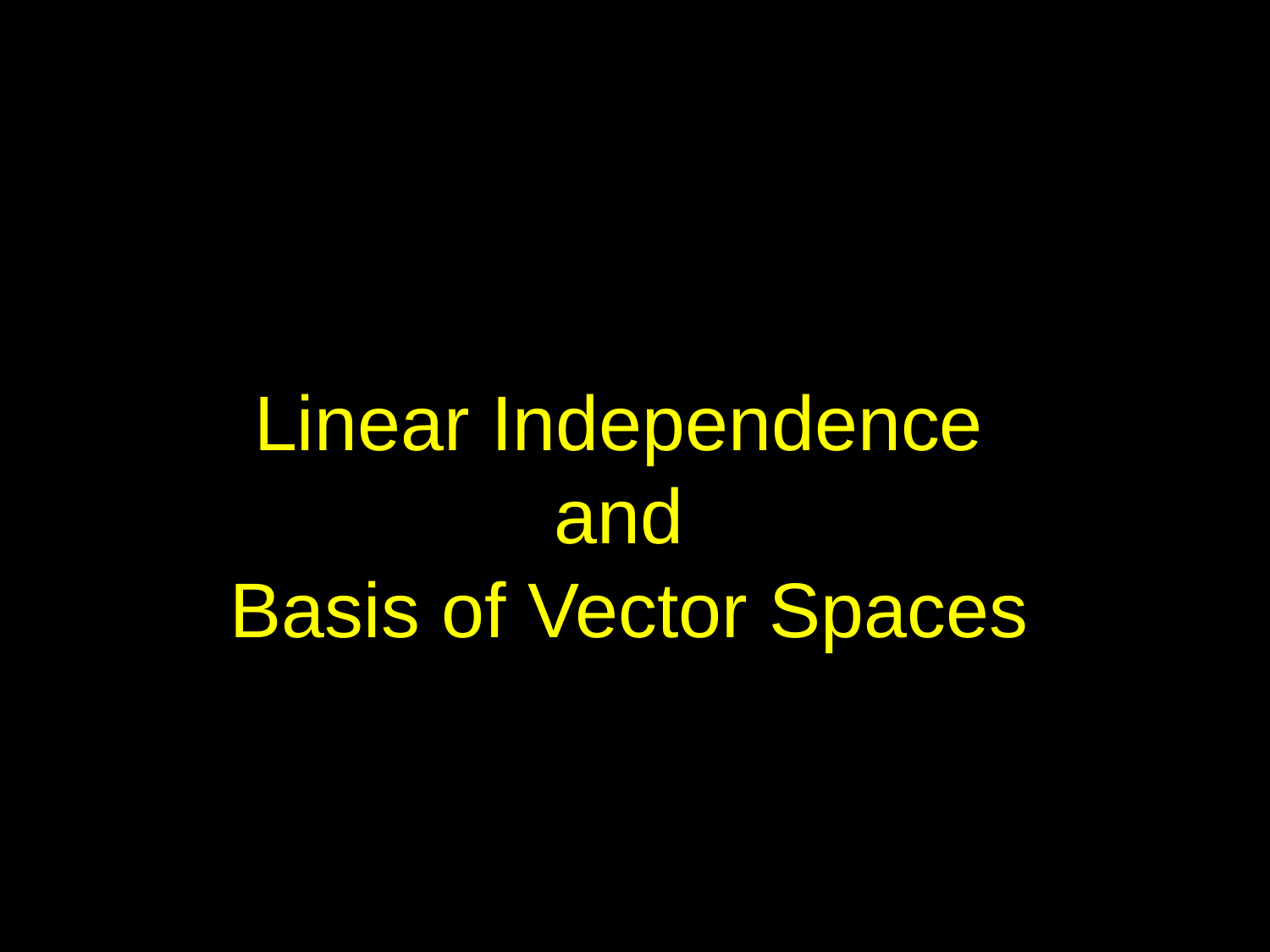

# Linear Independence and Basis of Vector Spaces